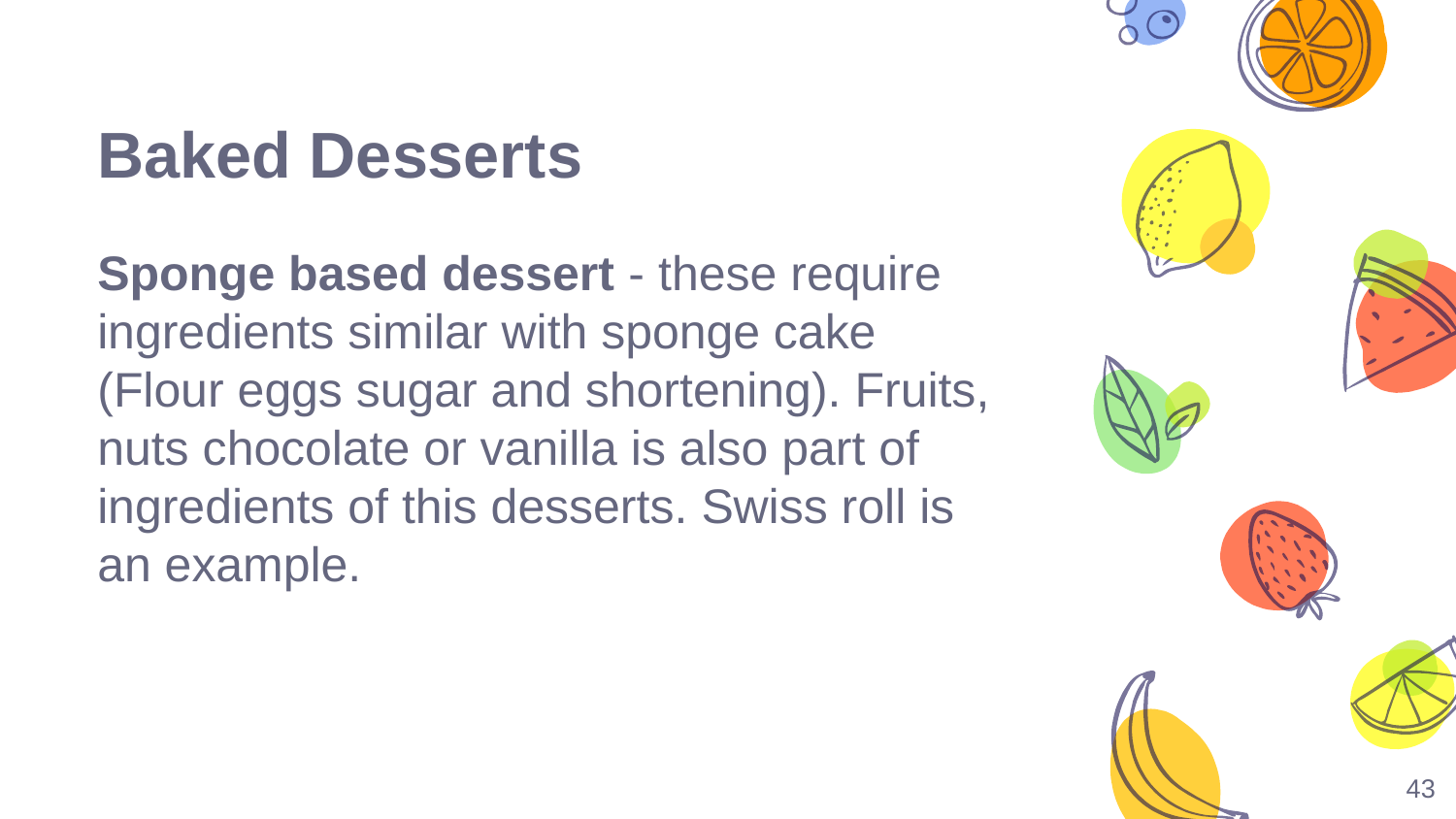

# Baked Desserts
Sponge based dessert - these require ingredients similar with sponge cake (Flour eggs sugar and shortening). Fruits, nuts chocolate or vanilla is also part of ingredients of this desserts. Swiss roll is an example.

43